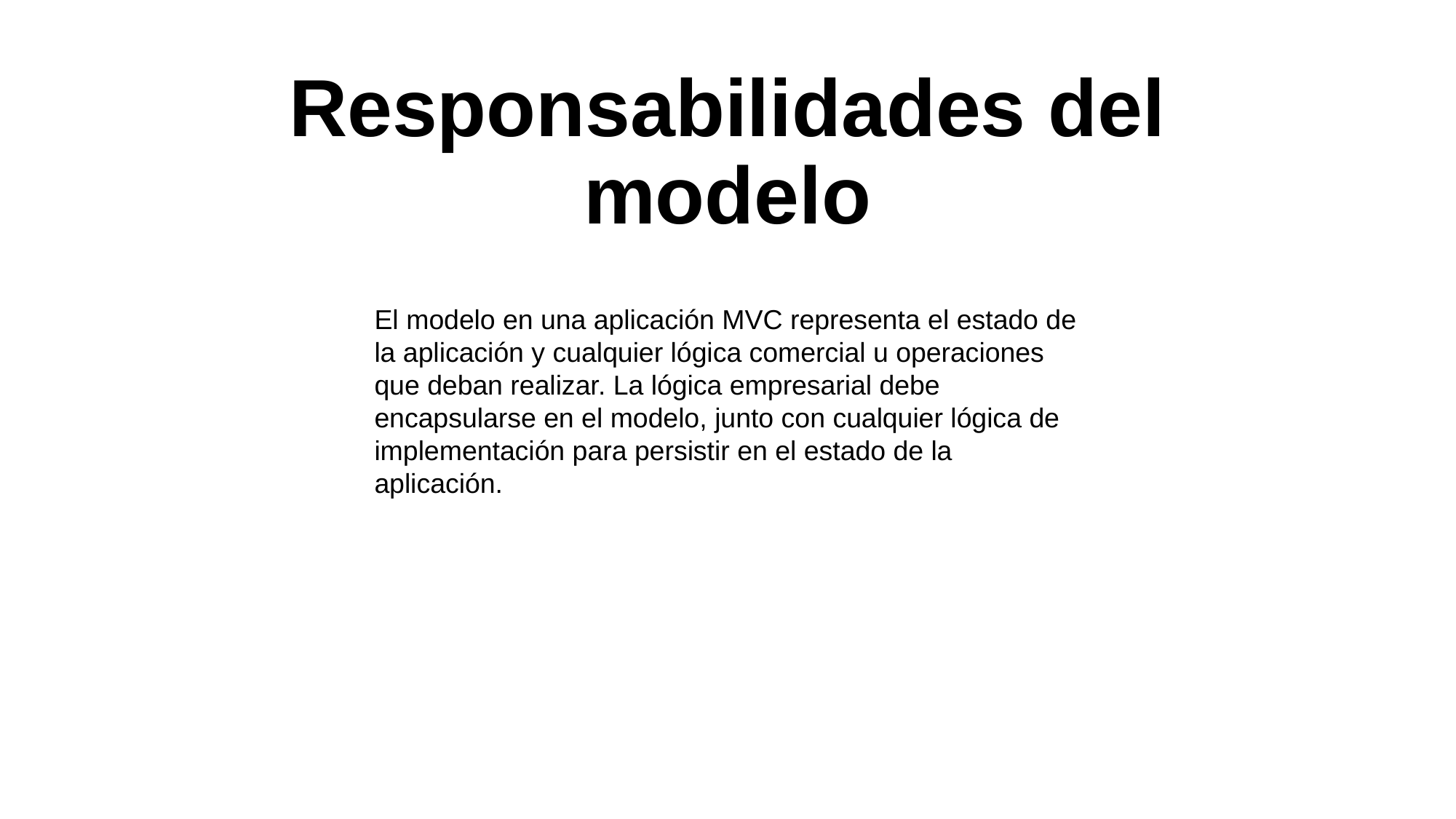

# Responsabilidades del modelo
El modelo en una aplicación MVC representa el estado de la aplicación y cualquier lógica comercial u operaciones que deban realizar. La lógica empresarial debe encapsularse en el modelo, junto con cualquier lógica de implementación para persistir en el estado de la aplicación.